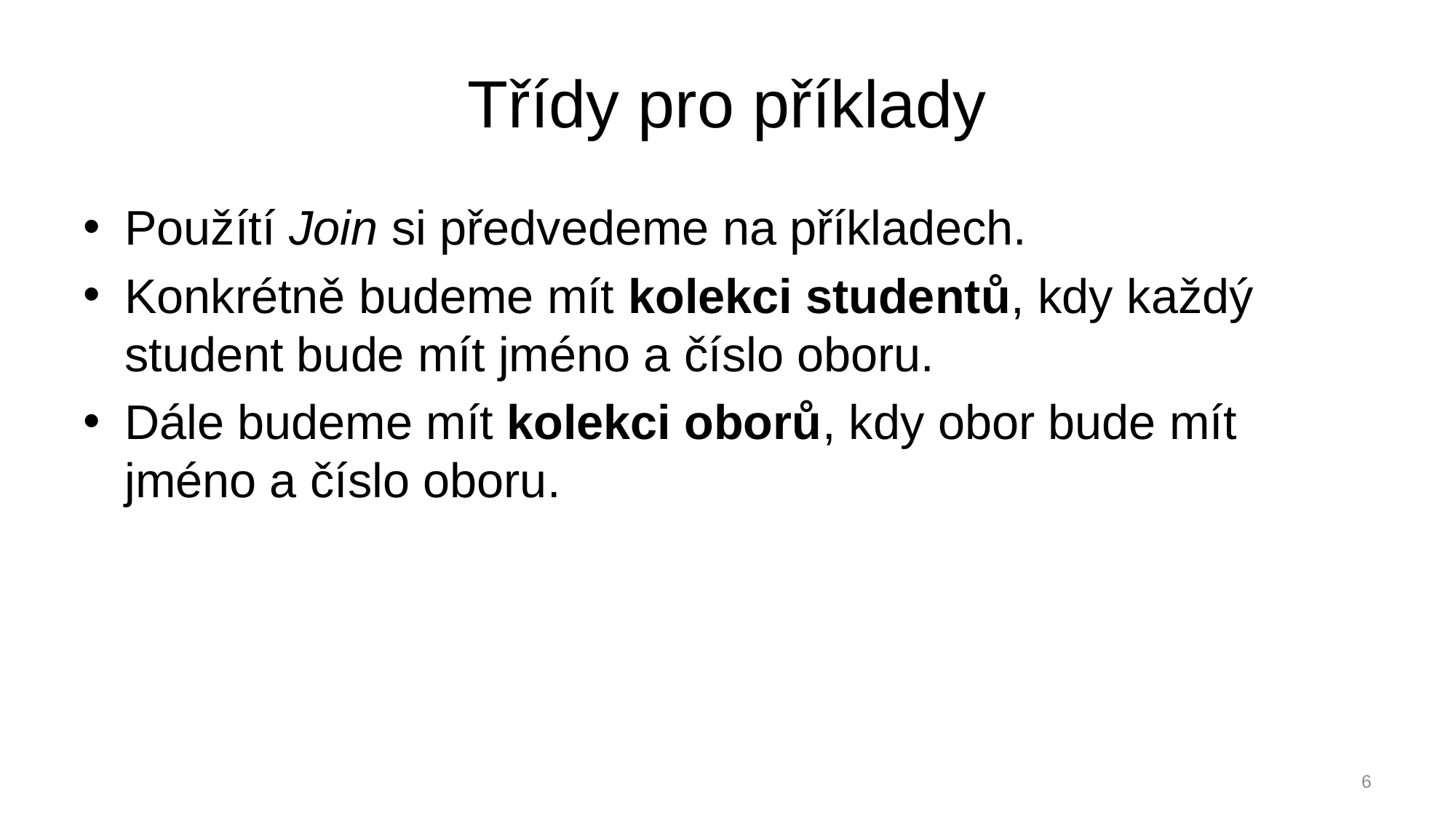

# Třídy pro příklady
Použítí Join si předvedeme na příkladech.
Konkrétně budeme mít kolekci studentů, kdy každý student bude mít jméno a číslo oboru.
Dále budeme mít kolekci oborů, kdy obor bude mít jméno a číslo oboru.
6